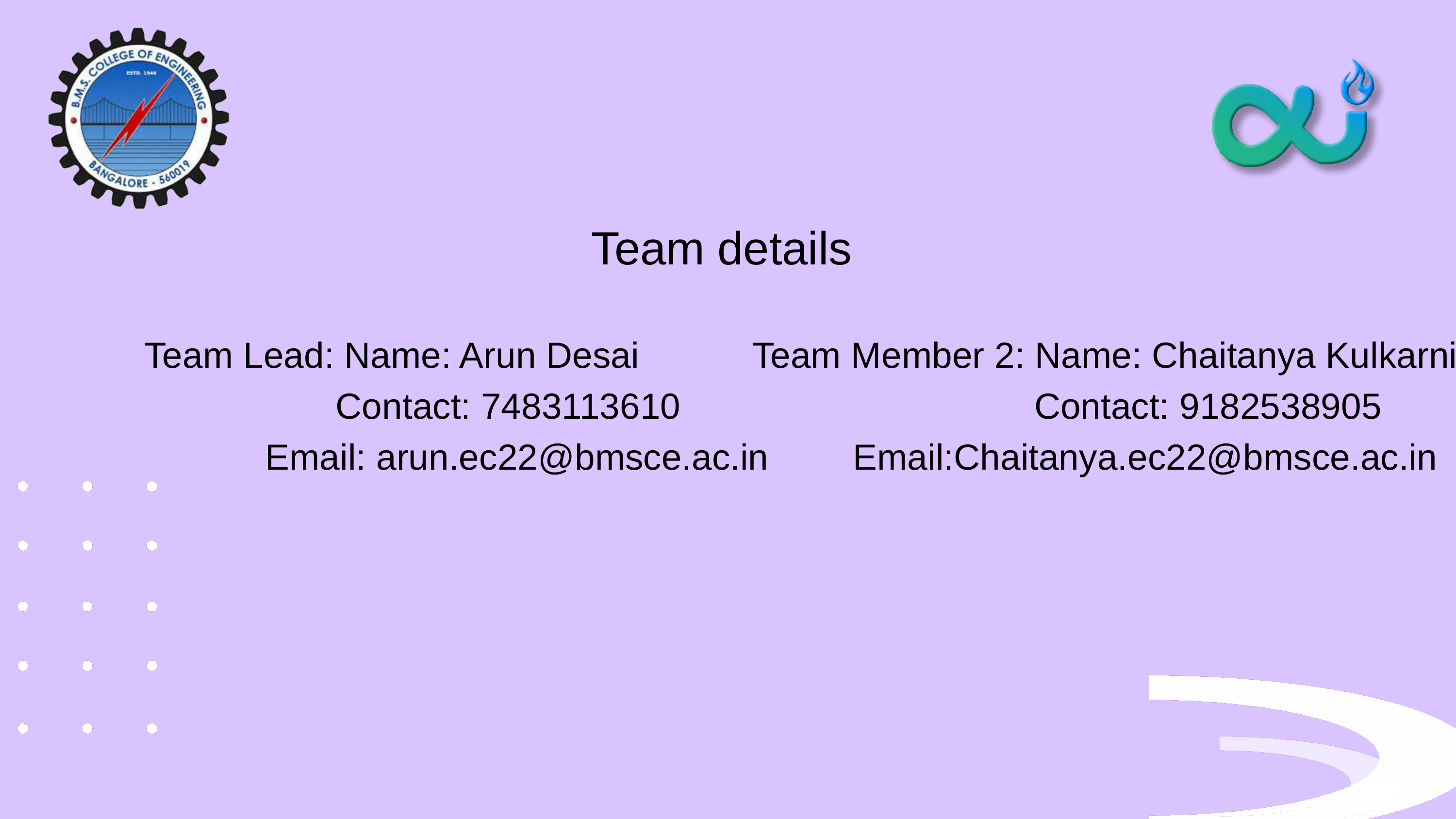

Team details
Team Lead: Name: Arun Desai
                   Contact: 7483113610
            Email: arun.ec22@bmsce.ac.in

Team Member 2: Name: Chaitanya Kulkarni
                            Contact: 9182538905
          Email:Chaitanya.ec22@bmsce.ac.in